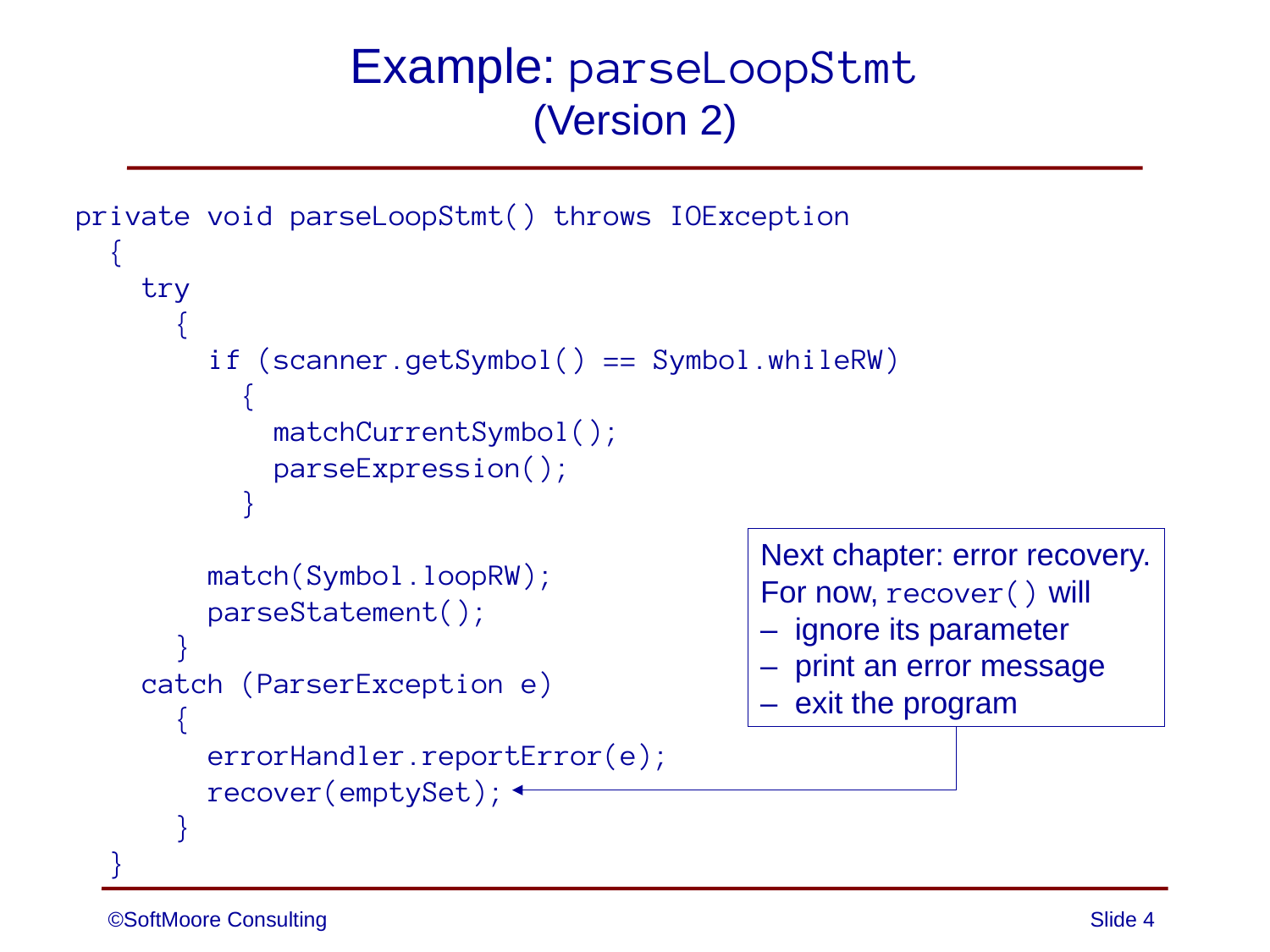

# Example: parseLoopStmt (Version 2)
private void parseLoopStmt() throws IOException
  {
    try
      {
        if (scanner.getSymbol() == Symbol.whileRW)
          {
            matchCurrentSymbol();
            parseExpression();
          }

        match(Symbol.loopRW);
        parseStatement();
      }
    catch (ParserException e)
      {
        errorHandler.reportError(e);
        recover(emptySet);
      }
  }
Next chapter: error recovery.
For now, recover() will
–  ignore its parameter
–  print an error message
–  exit the program

©SoftMoore Consulting
Slide 4